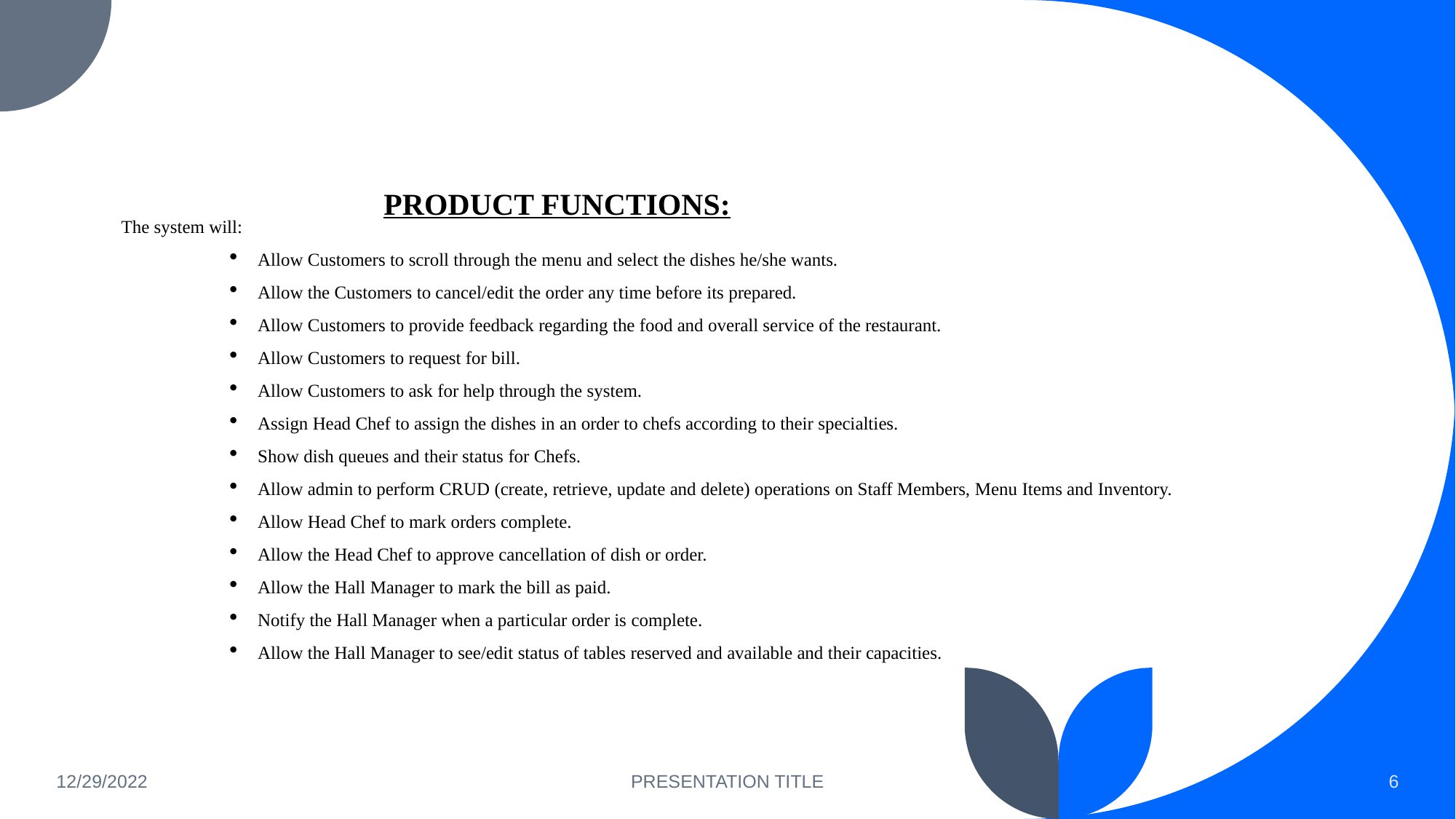

# PRODUCT FUNCTIONS:
The system will:
Allow Customers to scroll through the menu and select the dishes he/she wants.
Allow the Customers to cancel/edit the order any time before its prepared.
Allow Customers to provide feedback regarding the food and overall service of the restaurant.
Allow Customers to request for bill.
Allow Customers to ask for help through the system.
Assign Head Chef to assign the dishes in an order to chefs according to their specialties.
Show dish queues and their status for Chefs.
Allow admin to perform CRUD (create, retrieve, update and delete) operations on Staff Members, Menu Items and Inventory.
Allow Head Chef to mark orders complete.
Allow the Head Chef to approve cancellation of dish or order.
Allow the Hall Manager to mark the bill as paid.
Notify the Hall Manager when a particular order is complete.
Allow the Hall Manager to see/edit status of tables reserved and available and their capacities.

12/29/2022
PRESENTATION TITLE
6